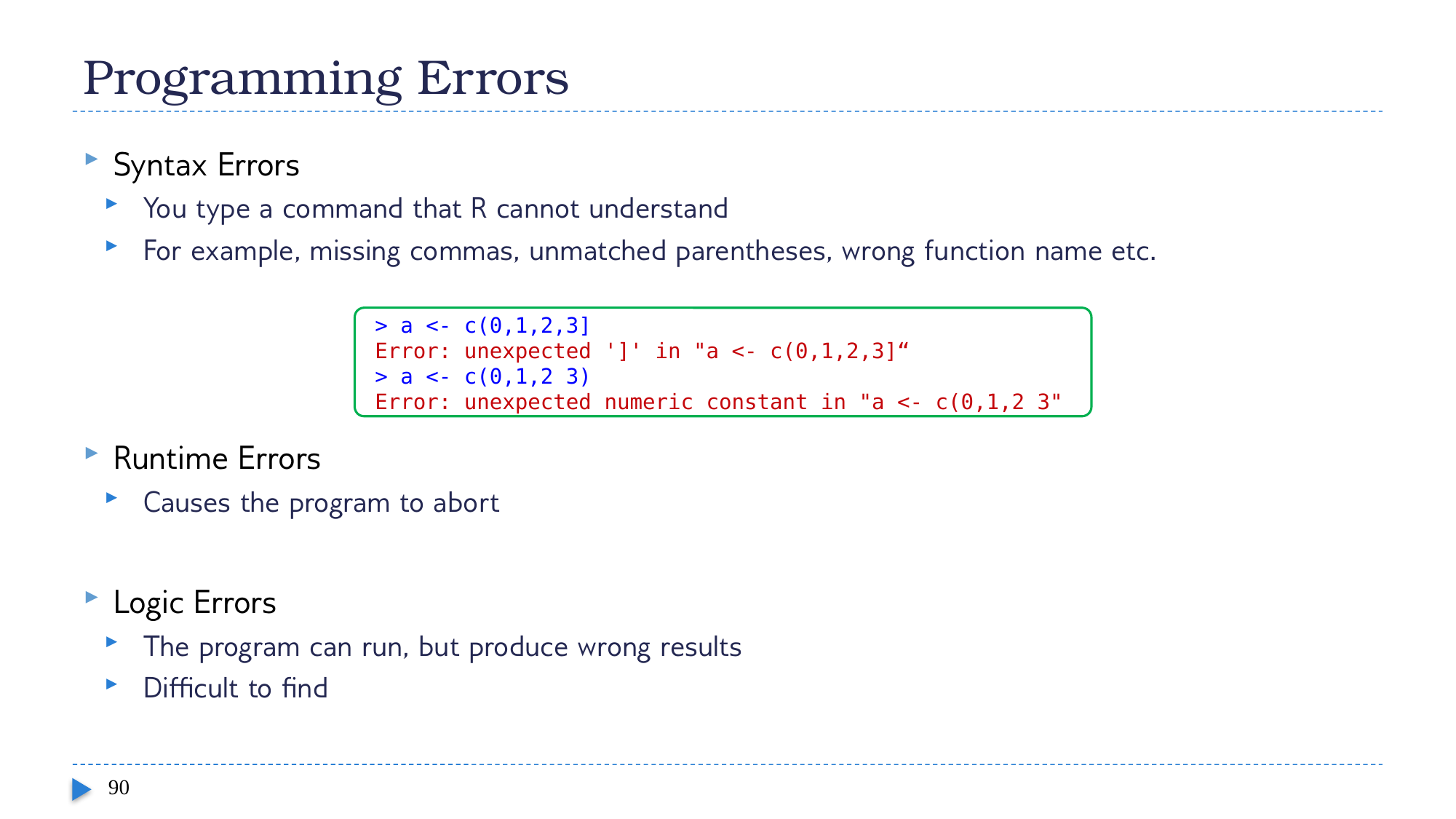

# Programming Errors
Syntax Errors
You type a command that R cannot understand
For example, missing commas, unmatched parentheses, wrong function name etc.

Runtime Errors
Causes the program to abort

Logic Errors
The program can run, but produce wrong results
Difficult to find

> a <- c(0,1,2,3]
Error: unexpected ']' in "a <- c(0,1,2,3]“
> a <- c(0,1,2 3)
Error: unexpected numeric constant in "a <- c(0,1,2 3"
90